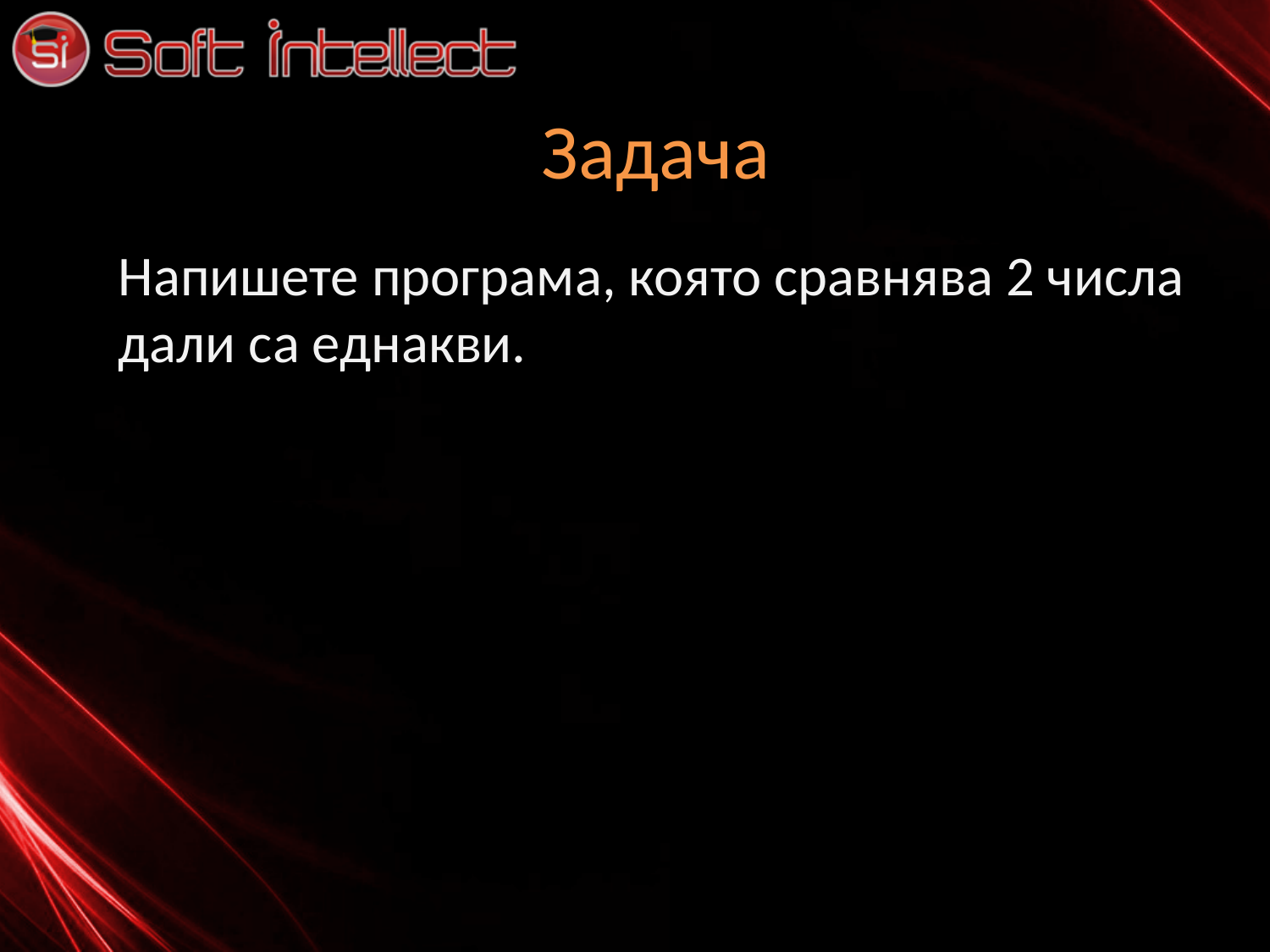

# Задача
Напишете програма, която сравнява 2 числа дали са еднакви.